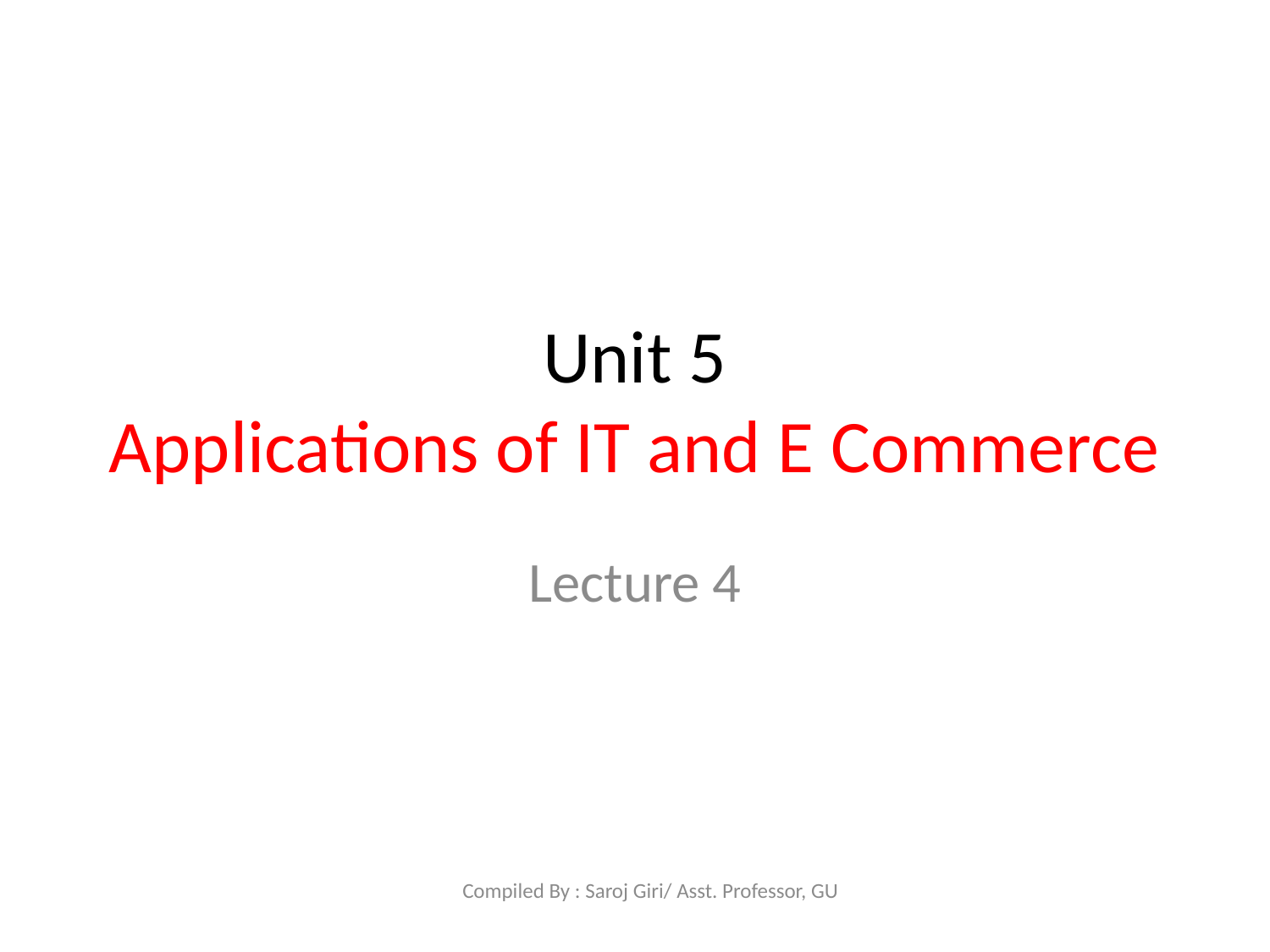

# Unit 5 Applications of IT and E Commerce
Lecture 4
Compiled By : Saroj Giri/ Asst. Professor, GU